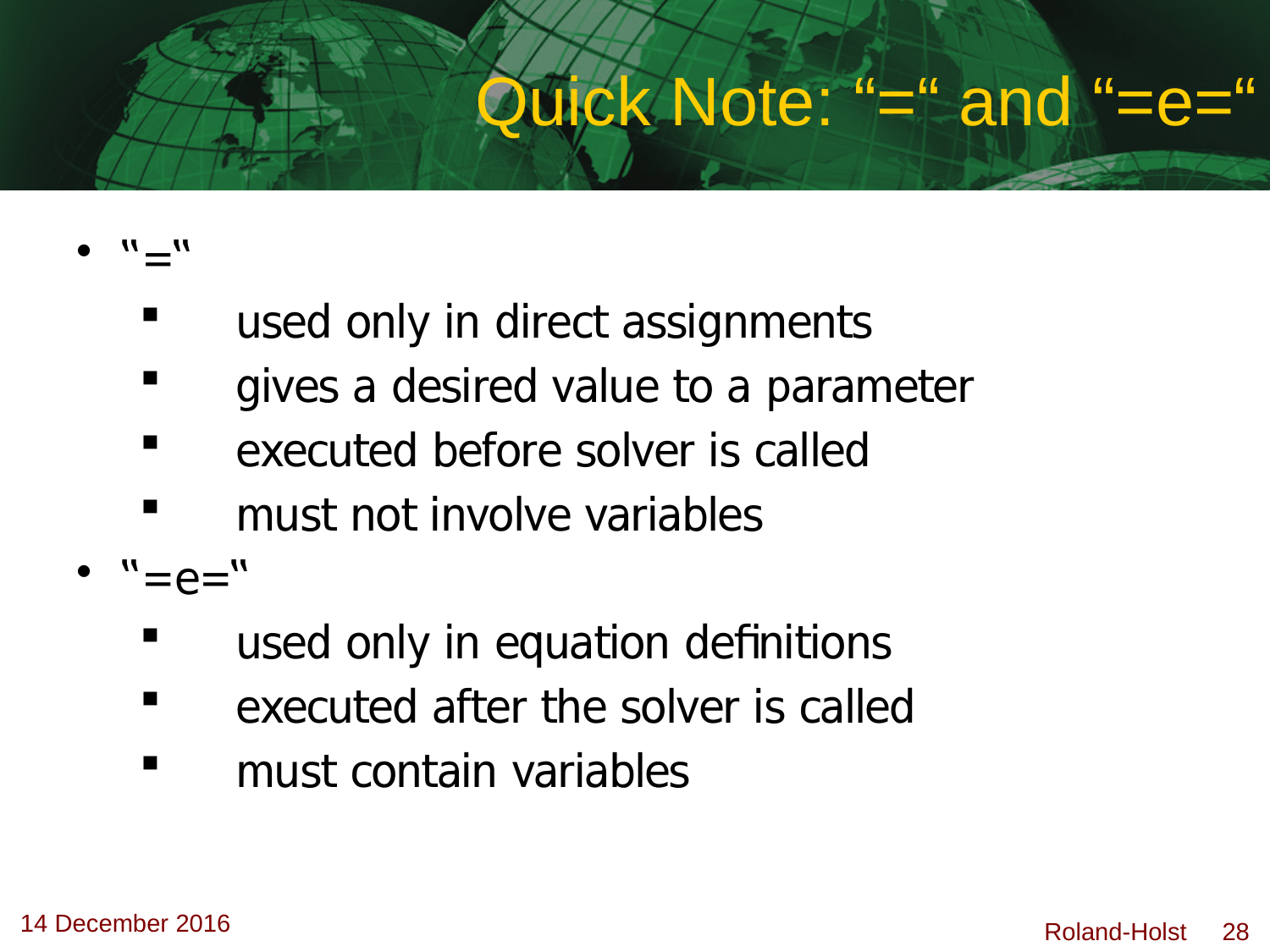

# Quick Note: “=“ and “=e=“
“=“
    used only in direct assignments
    gives a desired value to a parameter
    executed before solver is called
    must not involve variables
“=e=“
    used only in equation definitions
    executed after the solver is called
    must contain variables